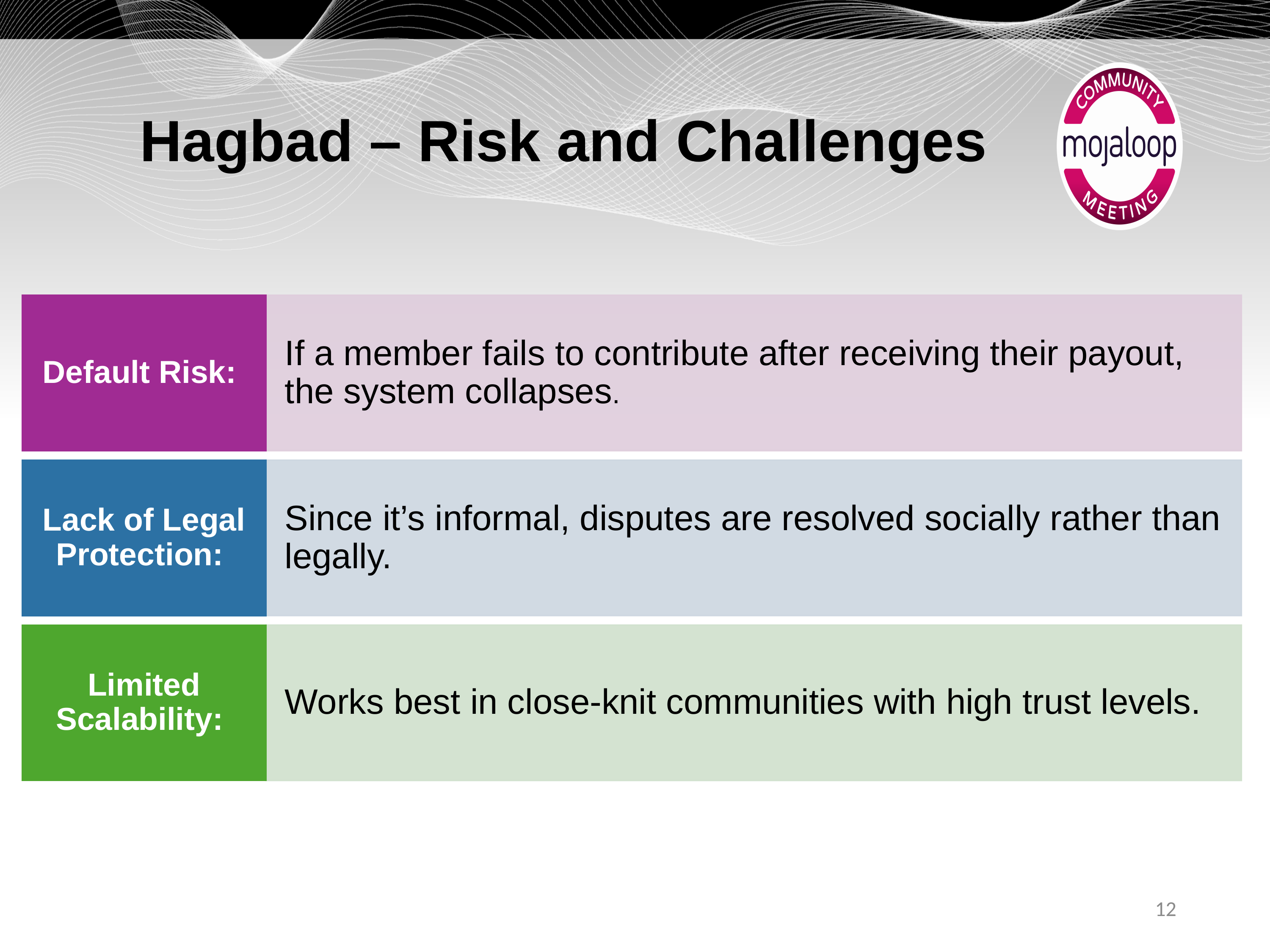

# Hagbad – Risk and Challenges
If a member fails to contribute after receiving their payout, the system collapses.
Default Risk:
Since it’s informal, disputes are resolved socially rather than legally.
Lack of Legal Protection:
Works best in close-knit communities with high trust levels.
Limited Scalability:
12